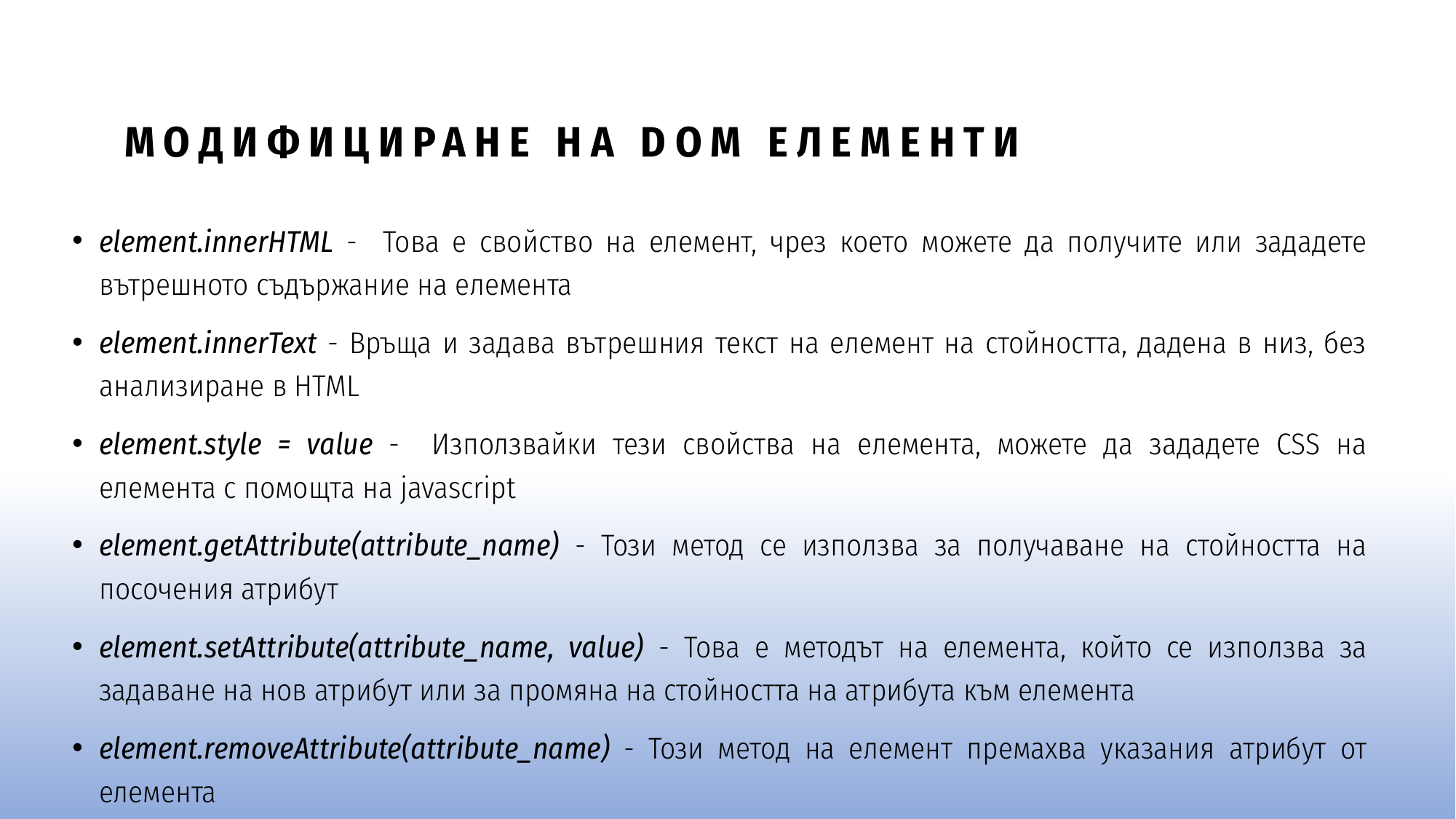

# Модифициране на DOM елементи
element.innerHTML -  Това е свойство на елемент, чрез което можете да получите или зададете вътрешното съдържание на елемента
element.innerText - Връща и задава вътрешния текст на елемент на стойността, дадена в низ, без анализиране в HTML
element.style = value -  Използвайки тези свойства на елемента, можете да зададете CSS на елемента с помощта на javascript
element.getAttribute(attribute_name) - Този метод се използва за получаване на стойността на посочения атрибут
element.setAttribute(attribute_name, value) - Това е методът на елемента, който се използва за задаване на нов атрибут или за промяна на стойността на атрибута към елемента
element.removeAttribute(attribute_name) - Този метод на елемент премахва указания атрибут от елемента